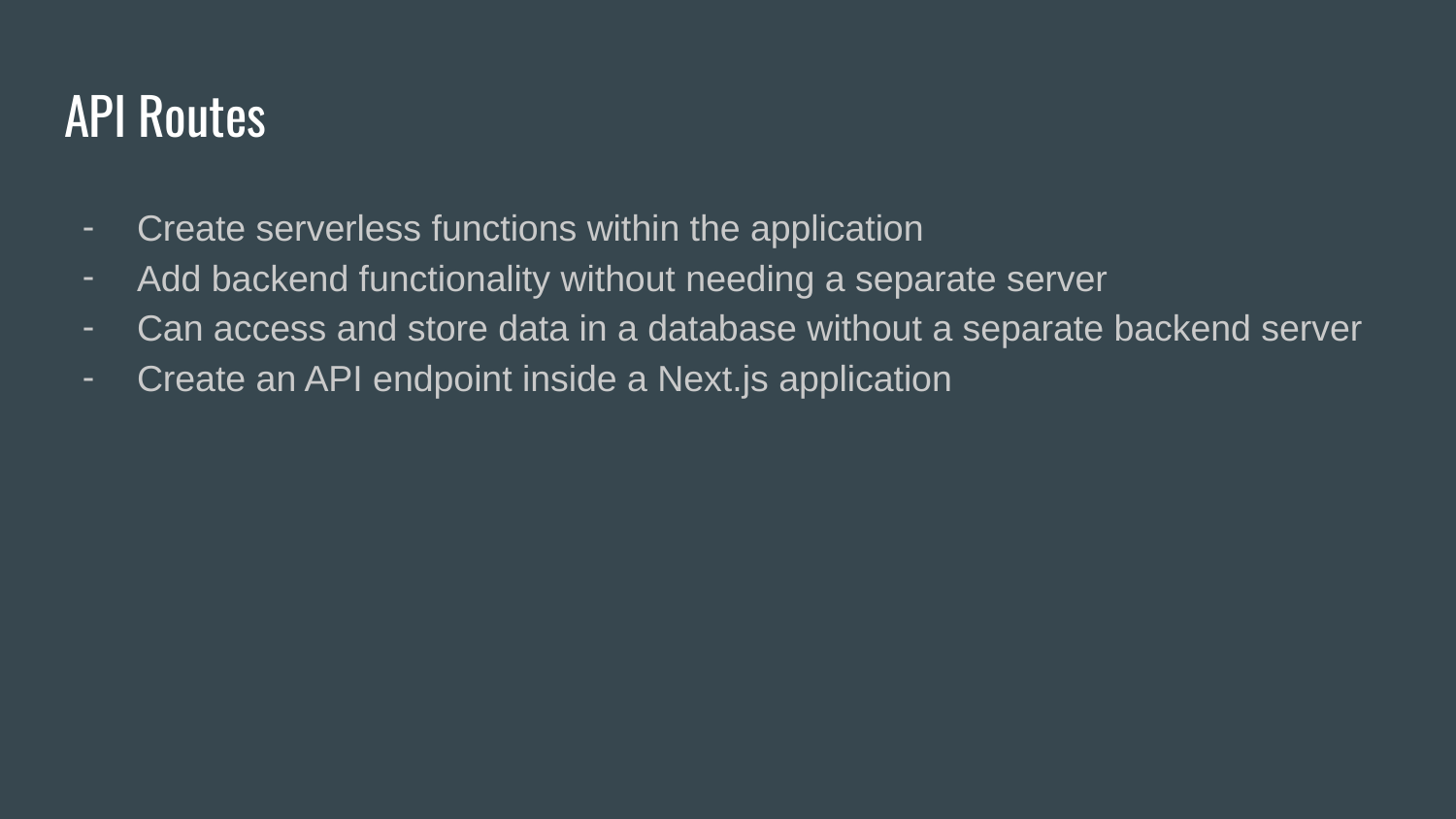

# API Routes
Create serverless functions within the application
Add backend functionality without needing a separate server
Can access and store data in a database without a separate backend server
Create an API endpoint inside a Next.js application